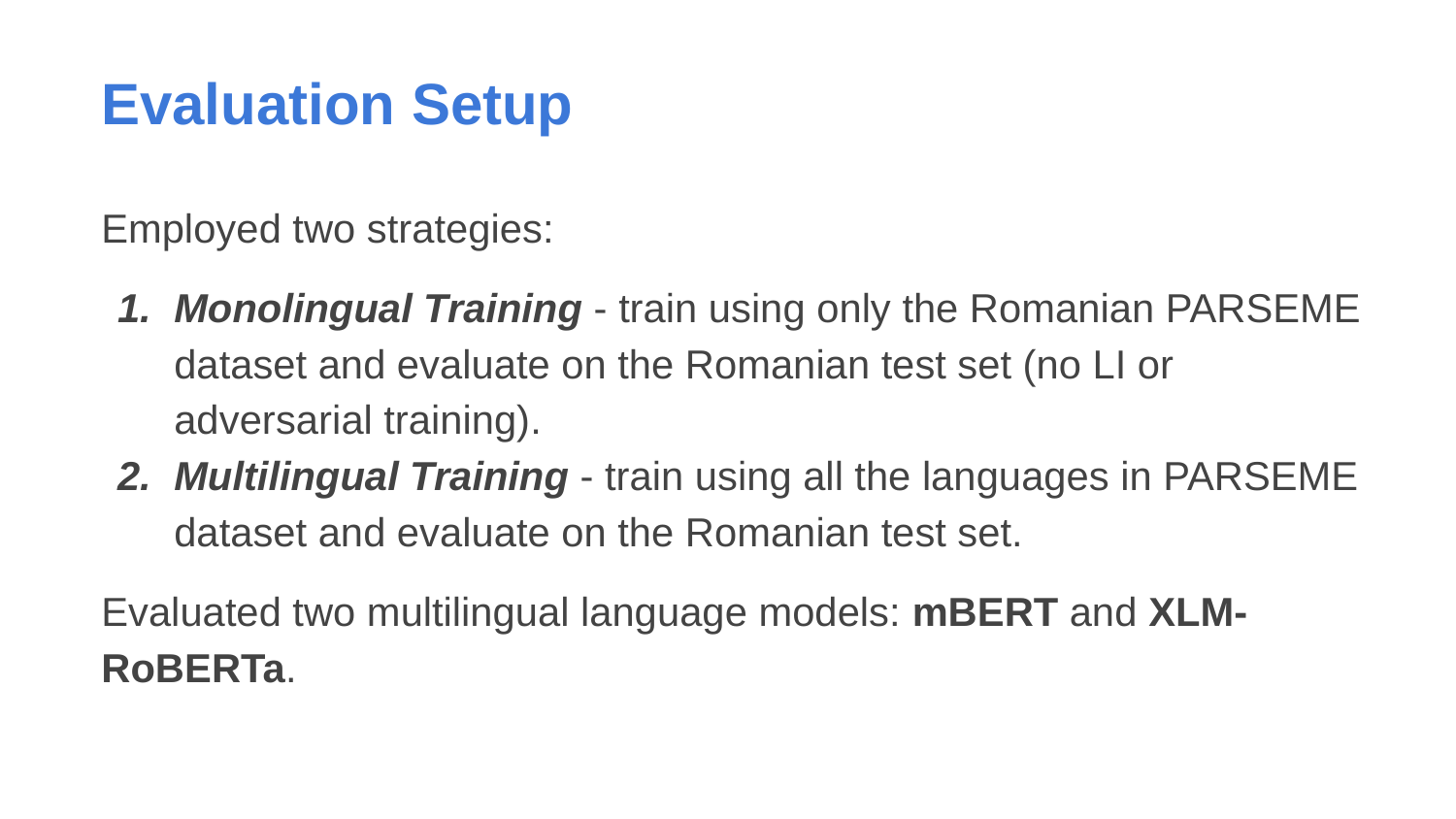

# Evaluation Setup
Employed two strategies:
Monolingual Training - train using only the Romanian PARSEME dataset and evaluate on the Romanian test set (no LI or adversarial training).
Multilingual Training - train using all the languages in PARSEME dataset and evaluate on the Romanian test set.
Evaluated two multilingual language models: mBERT and XLM-RoBERTa.